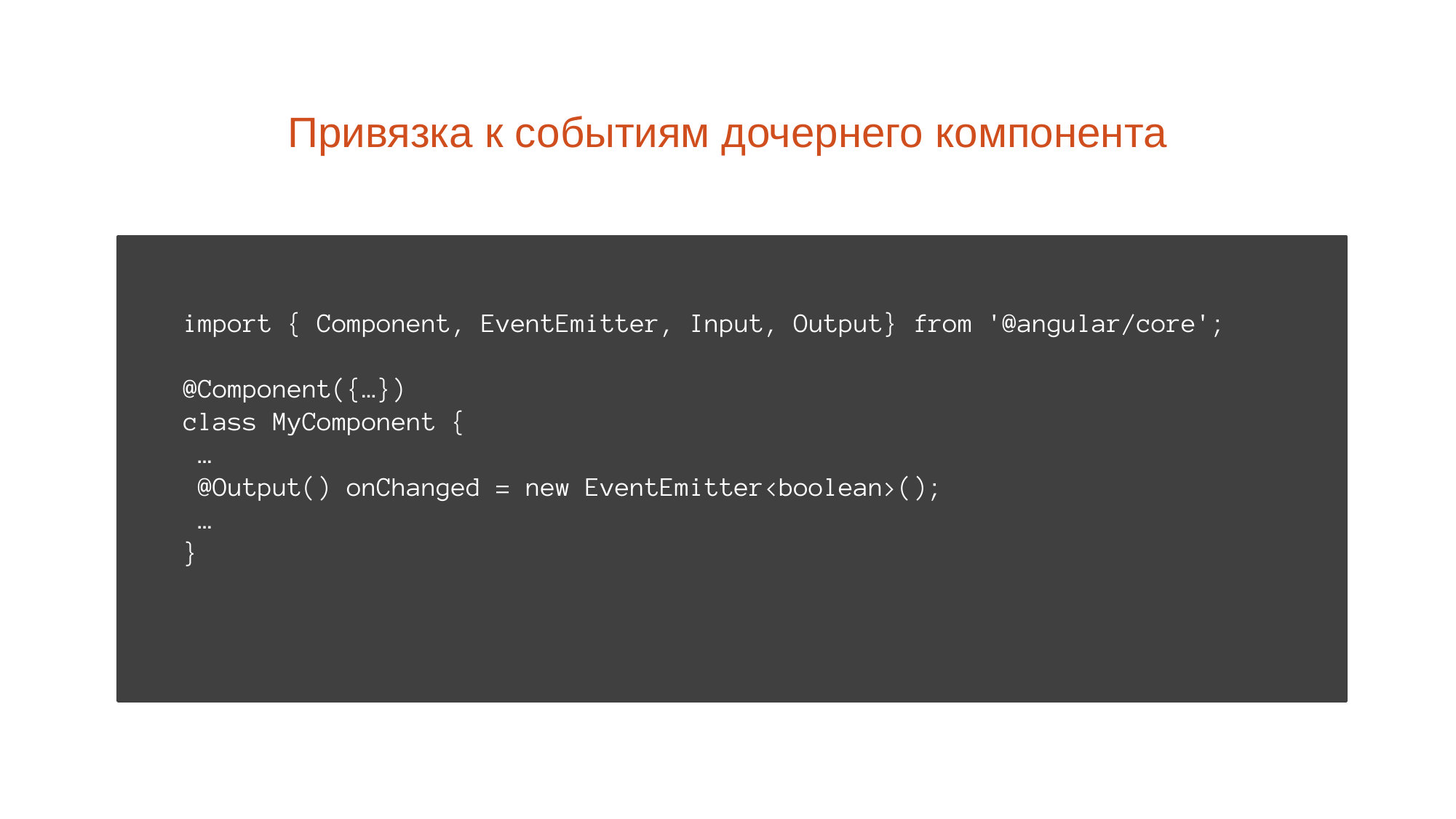

Привязка к событиям дочернего компонента
import { Component, EventEmitter, Input, Output} from '@angular/core';

@Component({…})
class MyComponent {
 …
 @Output() onChanged = new EventEmitter<boolean>();
 …
}